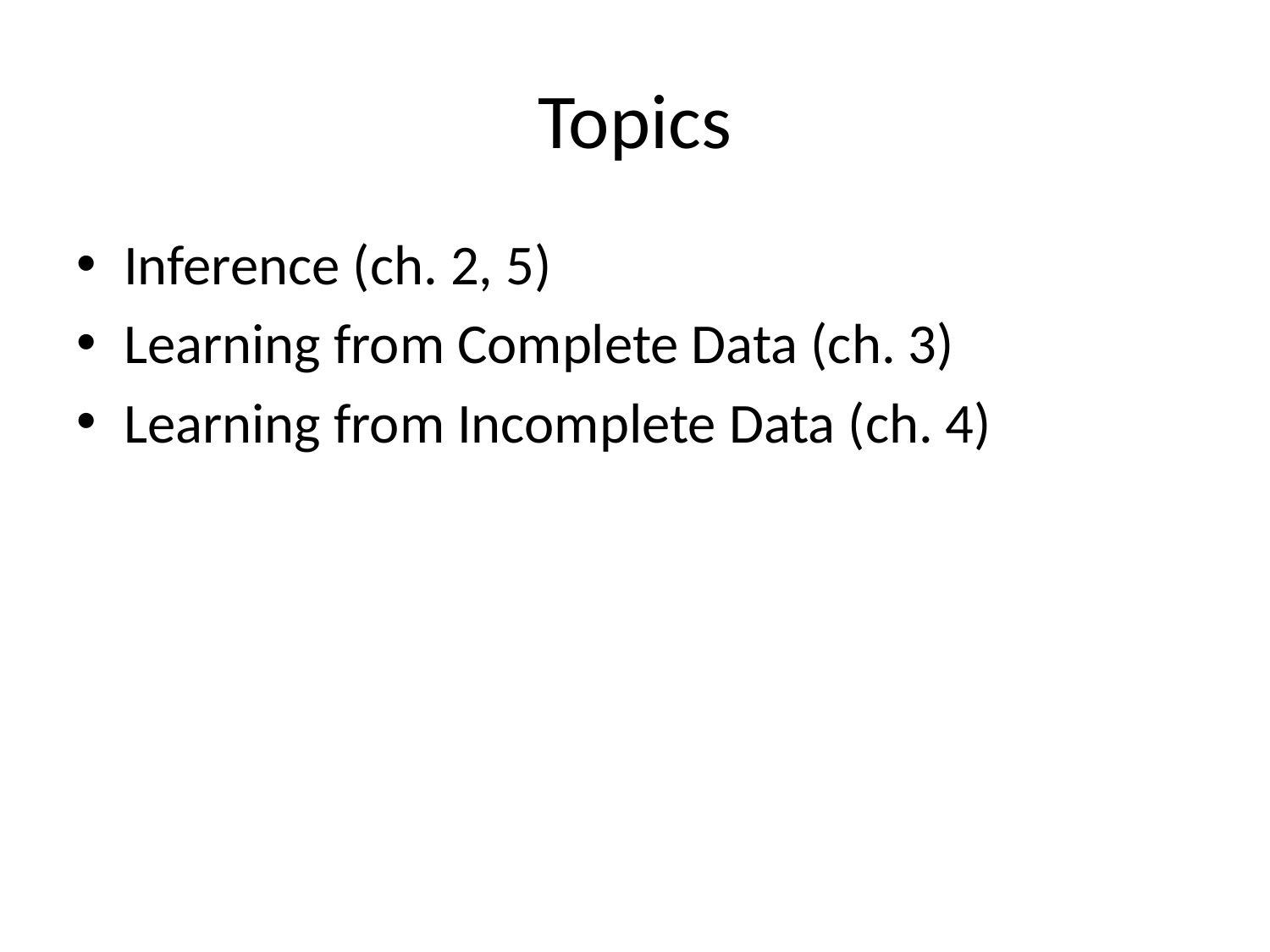

# Topics
Inference (ch. 2, 5)
Learning from Complete Data (ch. 3)
Learning from Incomplete Data (ch. 4)